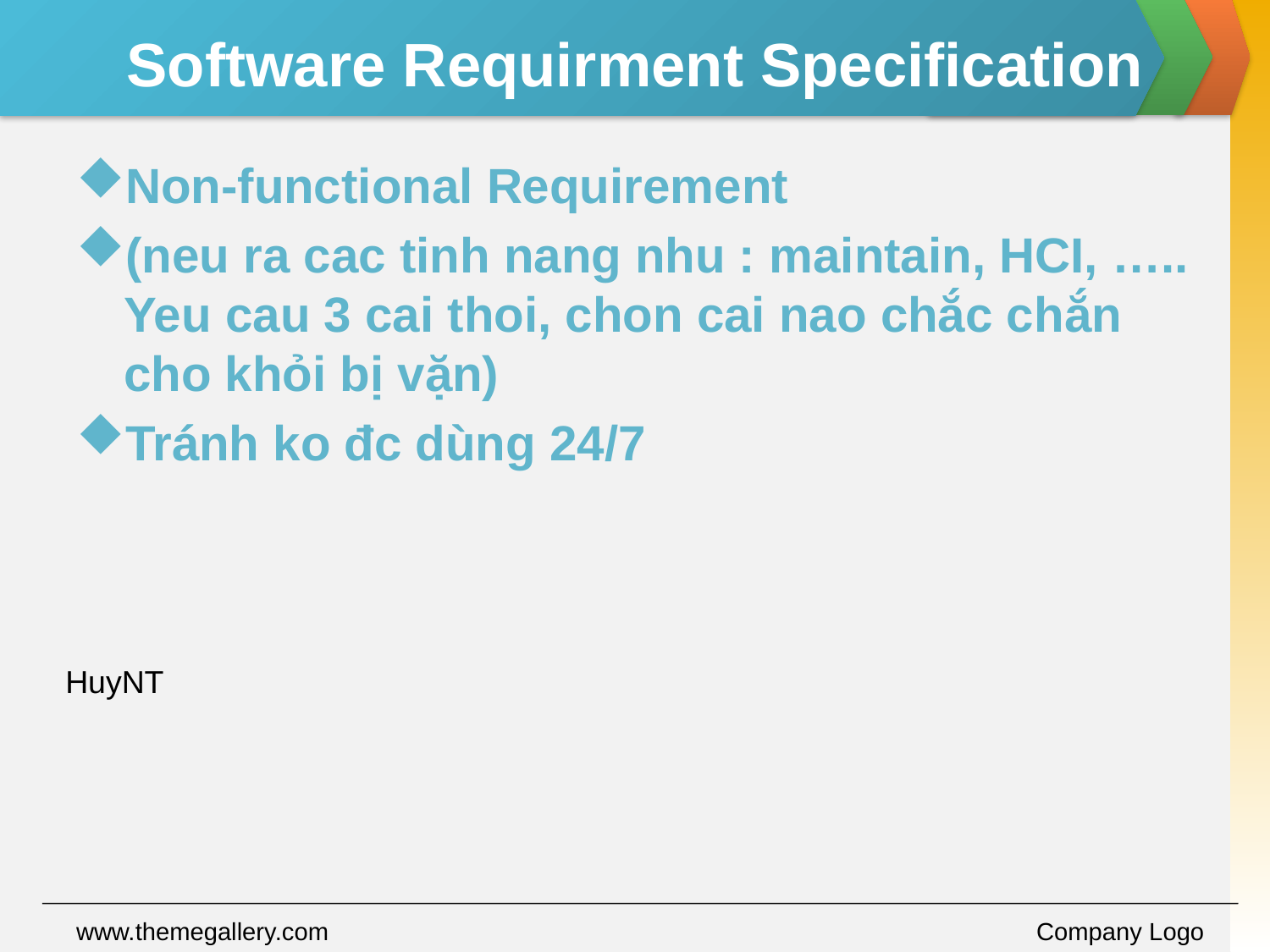

# Software Requirment Specification
Non-functional Requirement
(neu ra cac tinh nang nhu : maintain, HCI, ….. Yeu cau 3 cai thoi, chon cai nao chắc chắn cho khỏi bị vặn)
Tránh ko đc dùng 24/7
HuyNT
www.themegallery.com
Company Logo